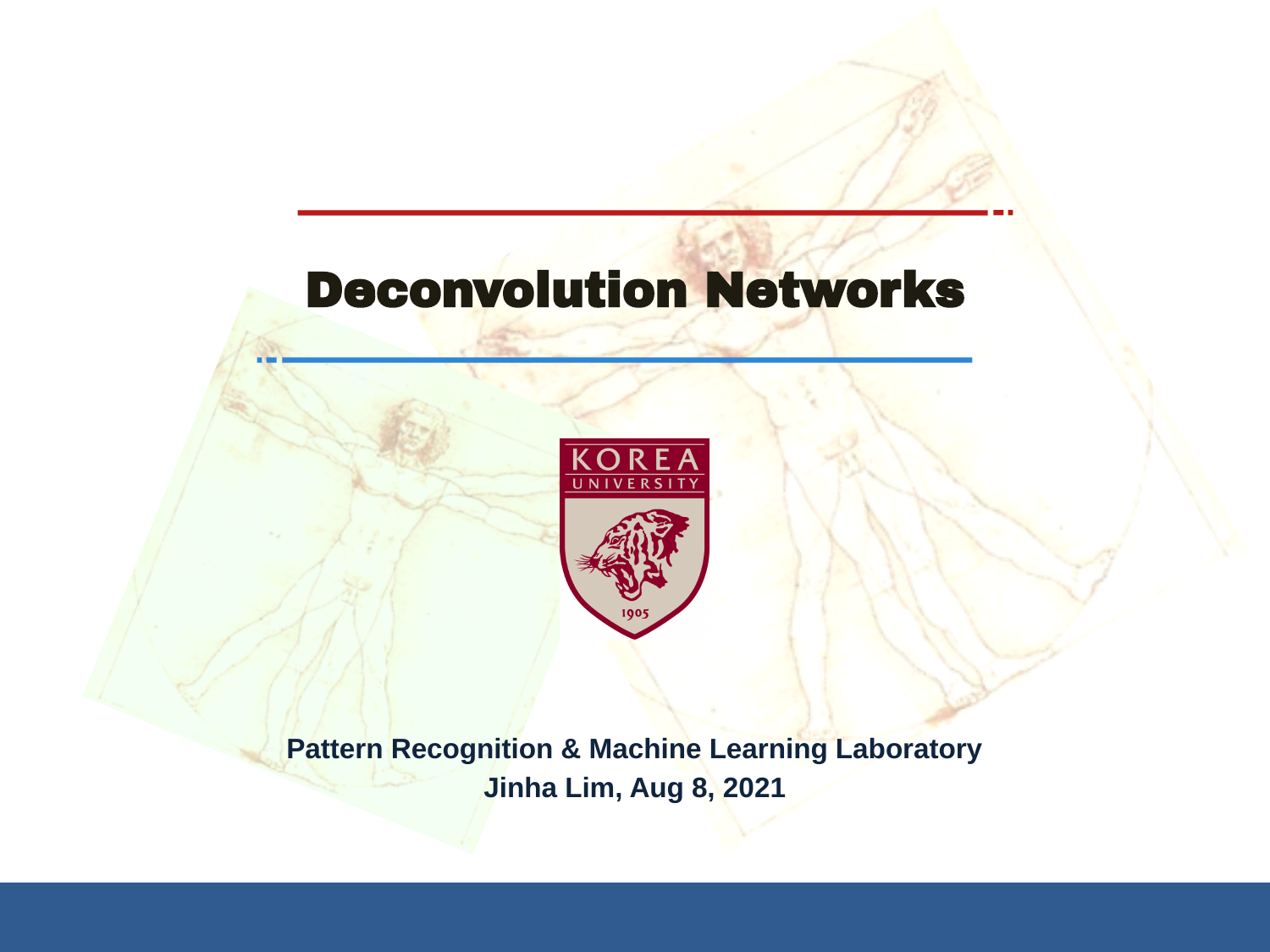

# Deconvolution Networks
Pattern Recognition & Machine Learning Laboratory
Jinha Lim, Aug 8, 2021